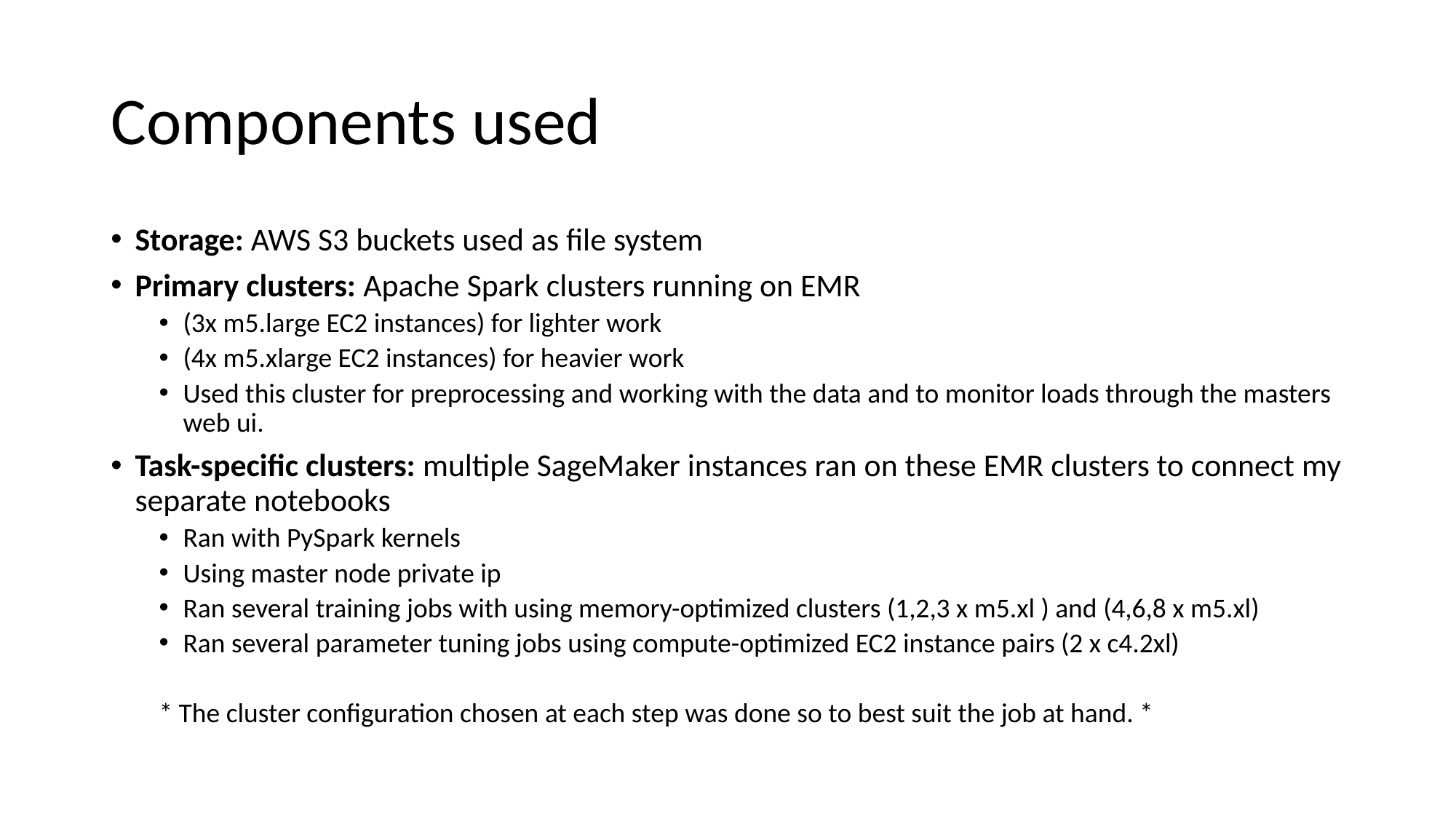

# Components used
Storage: AWS S3 buckets used as file system
Primary clusters: Apache Spark clusters running on EMR
(3x m5.large EC2 instances) for lighter work
(4x m5.xlarge EC2 instances) for heavier work
Used this cluster for preprocessing and working with the data and to monitor loads through the masters web ui.
Task-specific clusters: multiple SageMaker instances ran on these EMR clusters to connect my separate notebooks
Ran with PySpark kernels
Using master node private ip
Ran several training jobs with using memory-optimized clusters (1,2,3 x m5.xl ) and (4,6,8 x m5.xl)
Ran several parameter tuning jobs using compute-optimized EC2 instance pairs (2 x c4.2xl)

* The cluster configuration chosen at each step was done so to best suit the job at hand. *